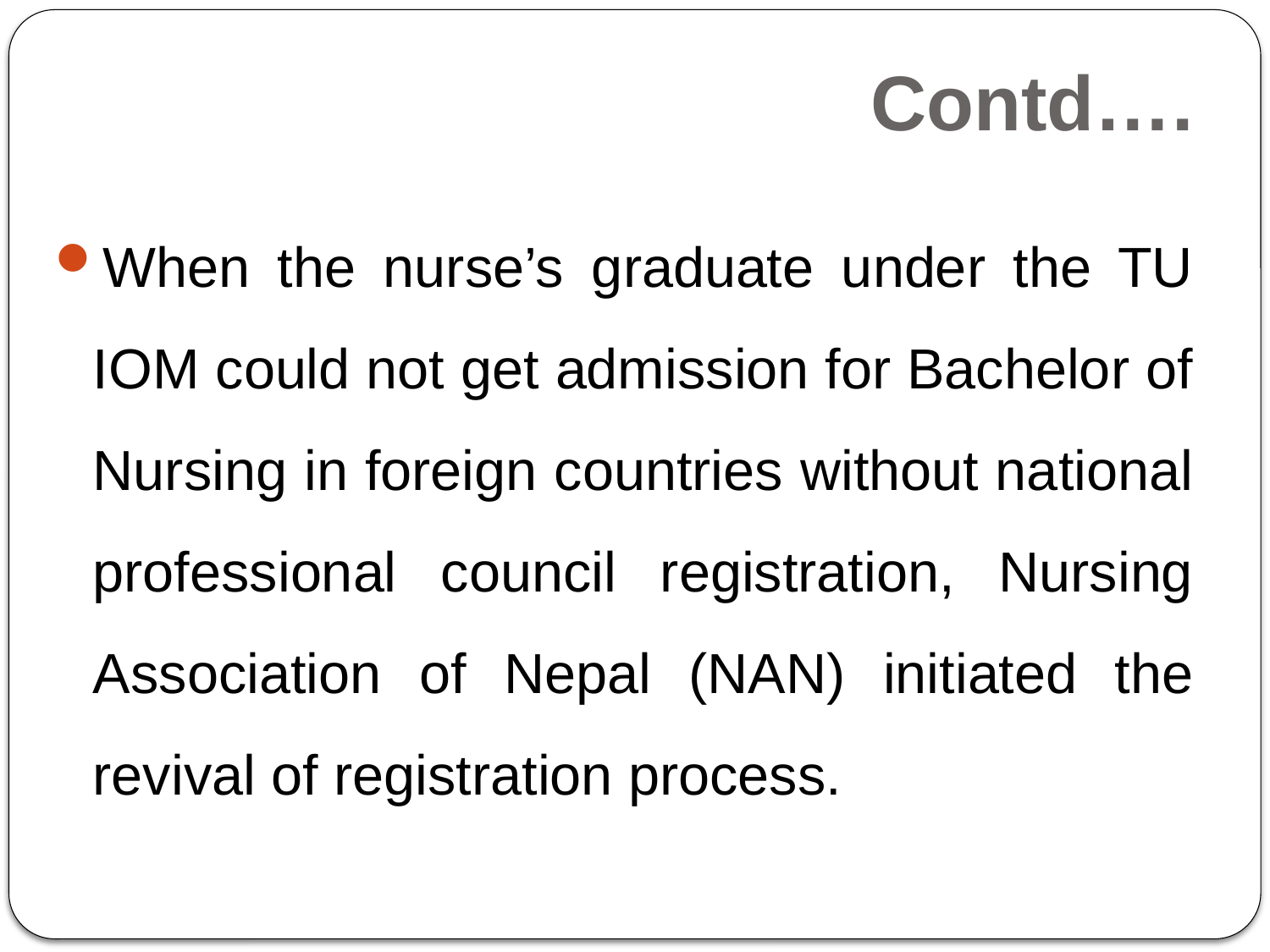

# Contd….
When the nurse’s graduate under the TU IOM could not get admission for Bachelor of Nursing in foreign countries without national professional council registration, Nursing Association of Nepal (NAN) initiated the revival of registration process.